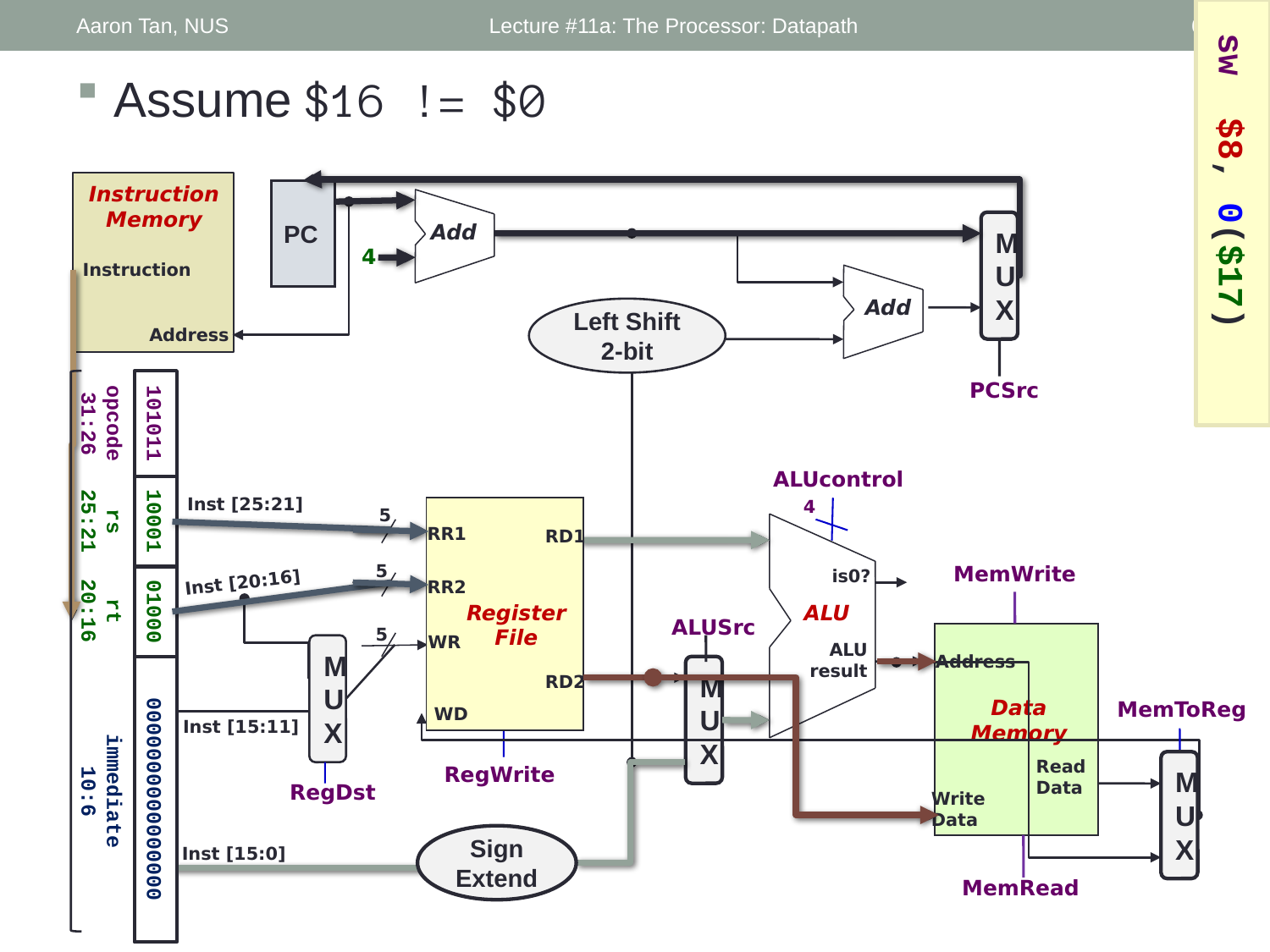

sw  $8, 0($17)
Aaron Tan, NUS
Lecture #11a: The Processor: Datapath
67
Assume $16 != $0

Instruction
Memory
PC

Add
MUX

4

Instruction

Add

Left Shift 2-bit

Address

PCSrc
opcode
31:26
101011
ALUcontrol
Inst [25:21]
4
rs
25:21
5

10001

RR1
RD1

5
MemWrite
is0?

Inst [20:16]
RR2

rt
20:16

01000

Register
File
ALU
ALUSrc
5

WR
ALU
result

MUX

Address

MUX
RD2

Data
Memory
MemToReg
WD
Inst [15:11]

Read
Data
MUX
RegWrite
immediate
10:6

RegDst
0000000000000000
Write
Data

Sign Extend

Inst [15:0]
MemRead